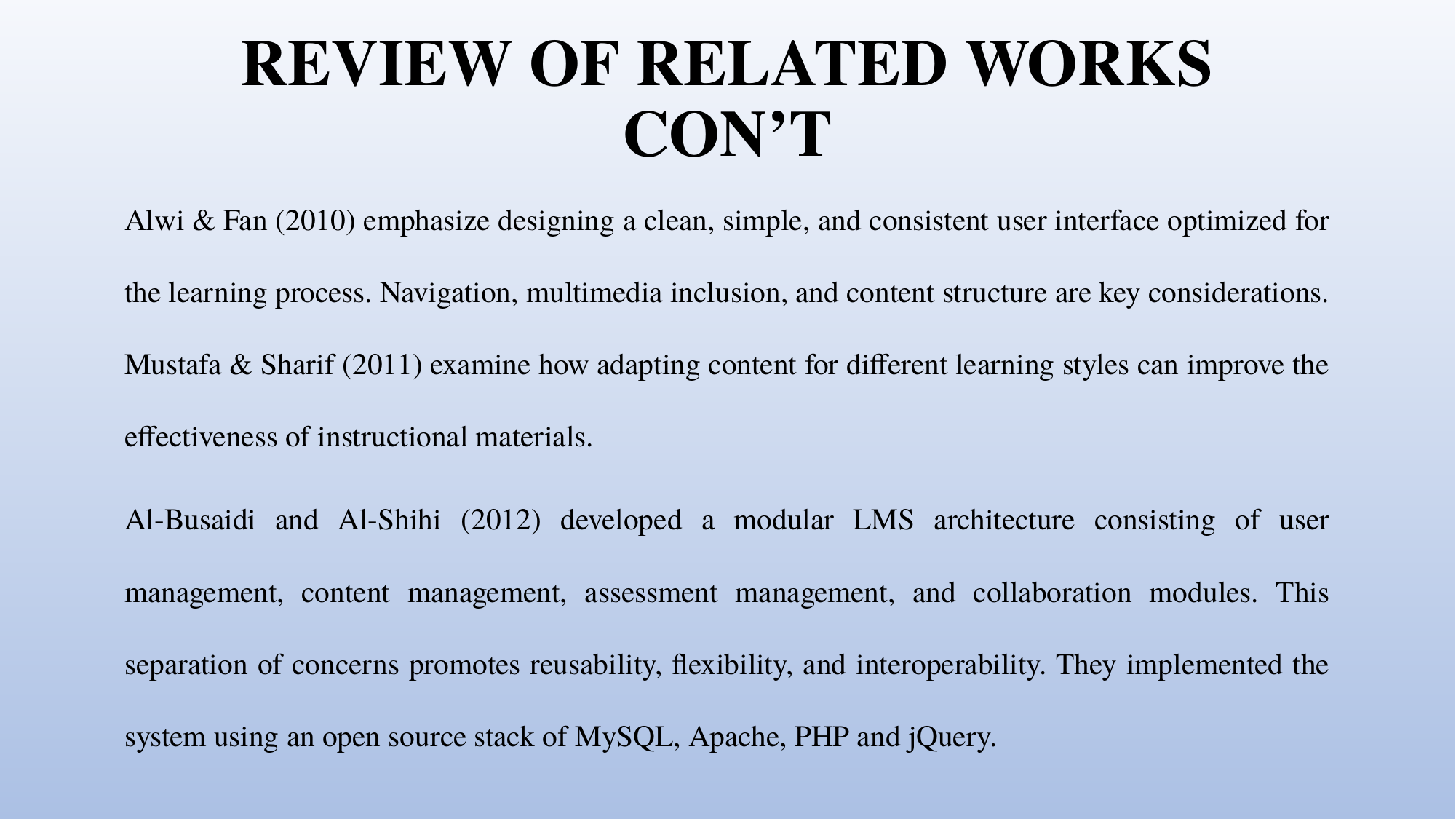

# REVIEW OF RELATED WORKS CON’T
Alwi & Fan (2010) emphasize designing a clean, simple, and consistent user interface optimized for the learning process. Navigation, multimedia inclusion, and content structure are key considerations. Mustafa & Sharif (2011) examine how adapting content for different learning styles can improve the effectiveness of instructional materials.
Al-Busaidi and Al-Shihi (2012) developed a modular LMS architecture consisting of user management, content management, assessment management, and collaboration modules. This separation of concerns promotes reusability, flexibility, and interoperability. They implemented the system using an open source stack of MySQL, Apache, PHP and jQuery.